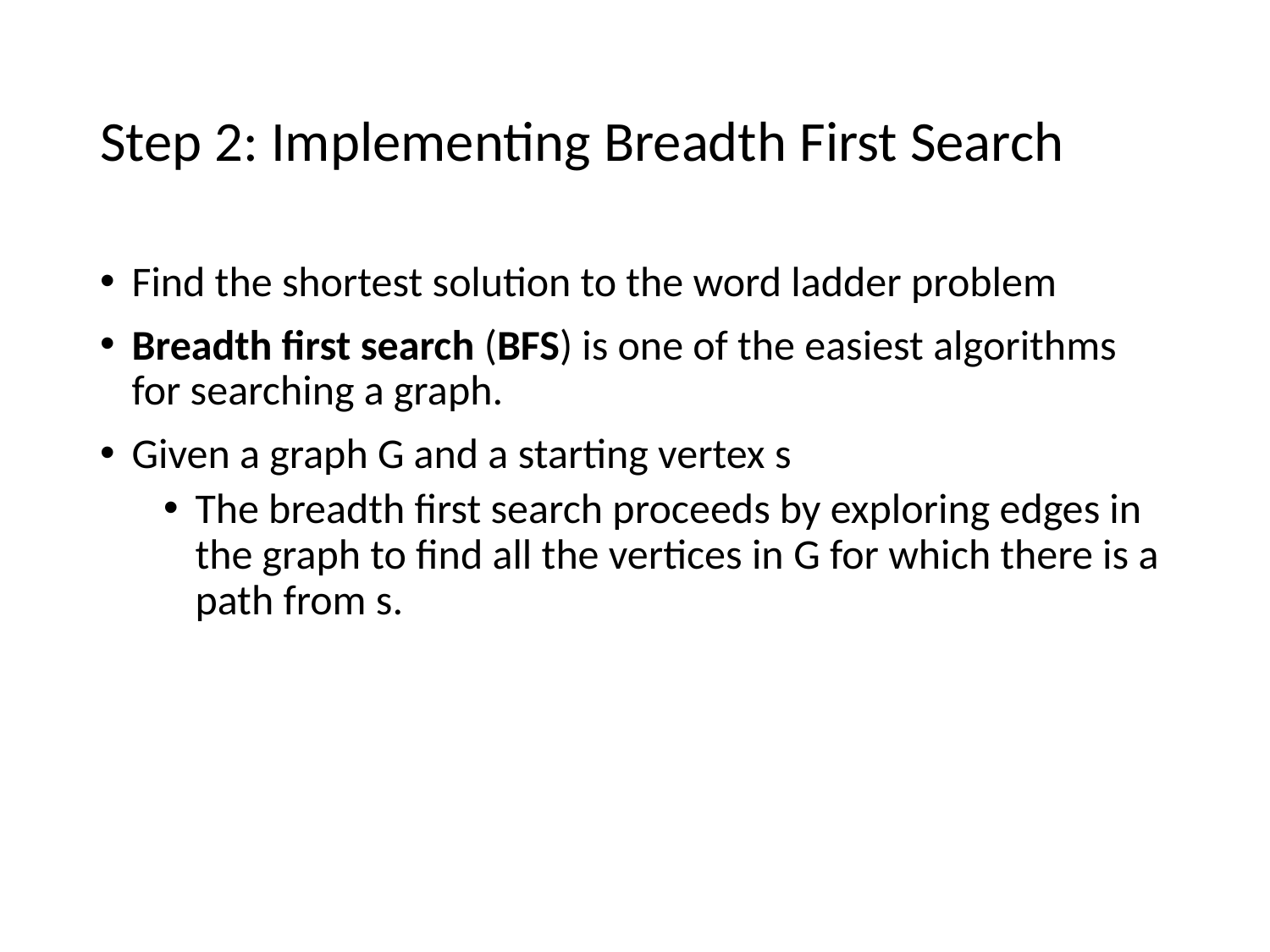

# Step 2: Implementing Breadth First Search
Find the shortest solution to the word ladder problem
Breadth first search (BFS) is one of the easiest algorithms for searching a graph.
Given a graph G and a starting vertex s
The breadth first search proceeds by exploring edges in the graph to find all the vertices in G for which there is a path from s.